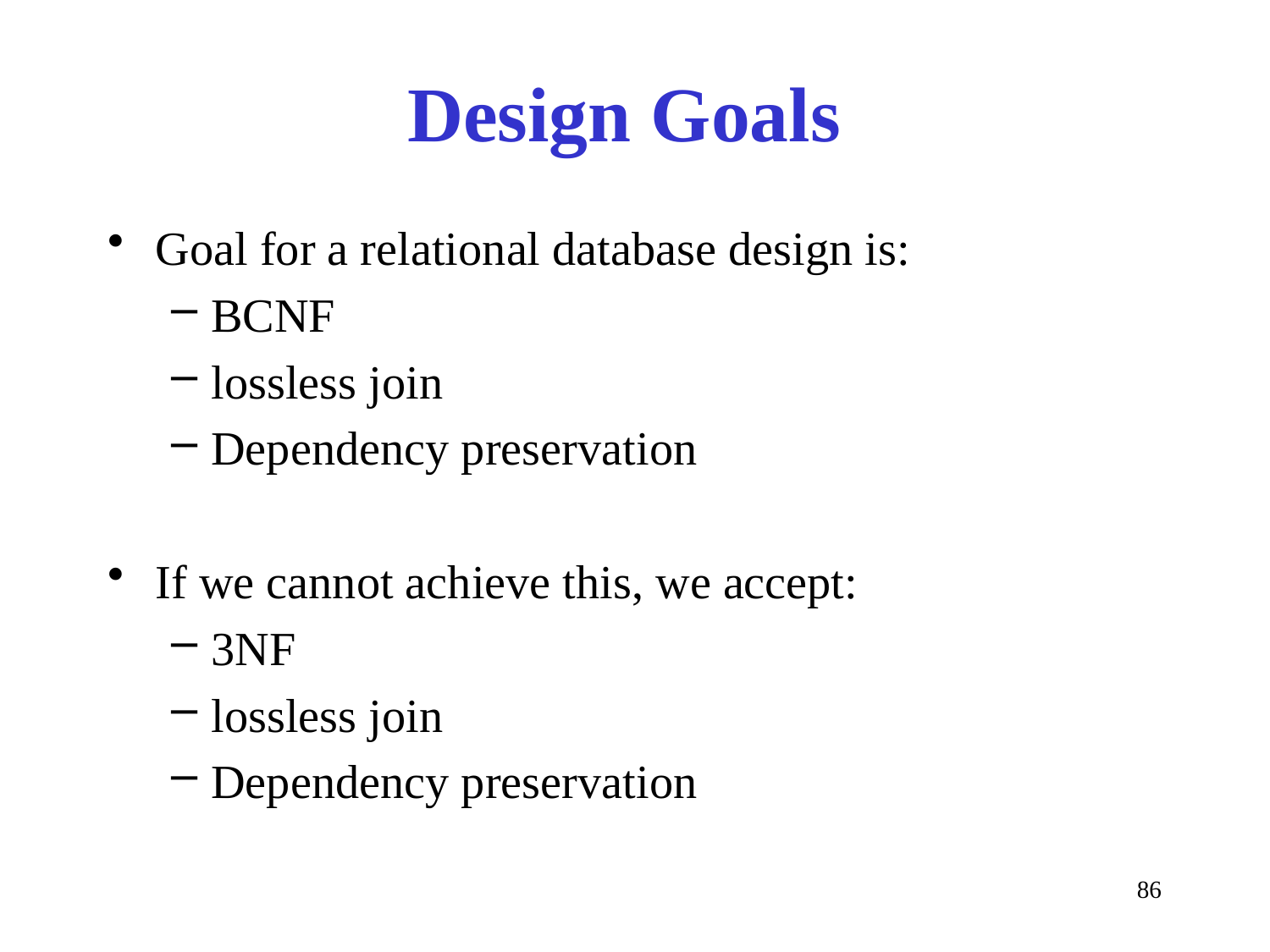

# Design Goals
Goal for a relational database design is:
BCNF
lossless join
Dependency preservation

If we cannot achieve this, we accept:
3NF
lossless join
Dependency preservation

86